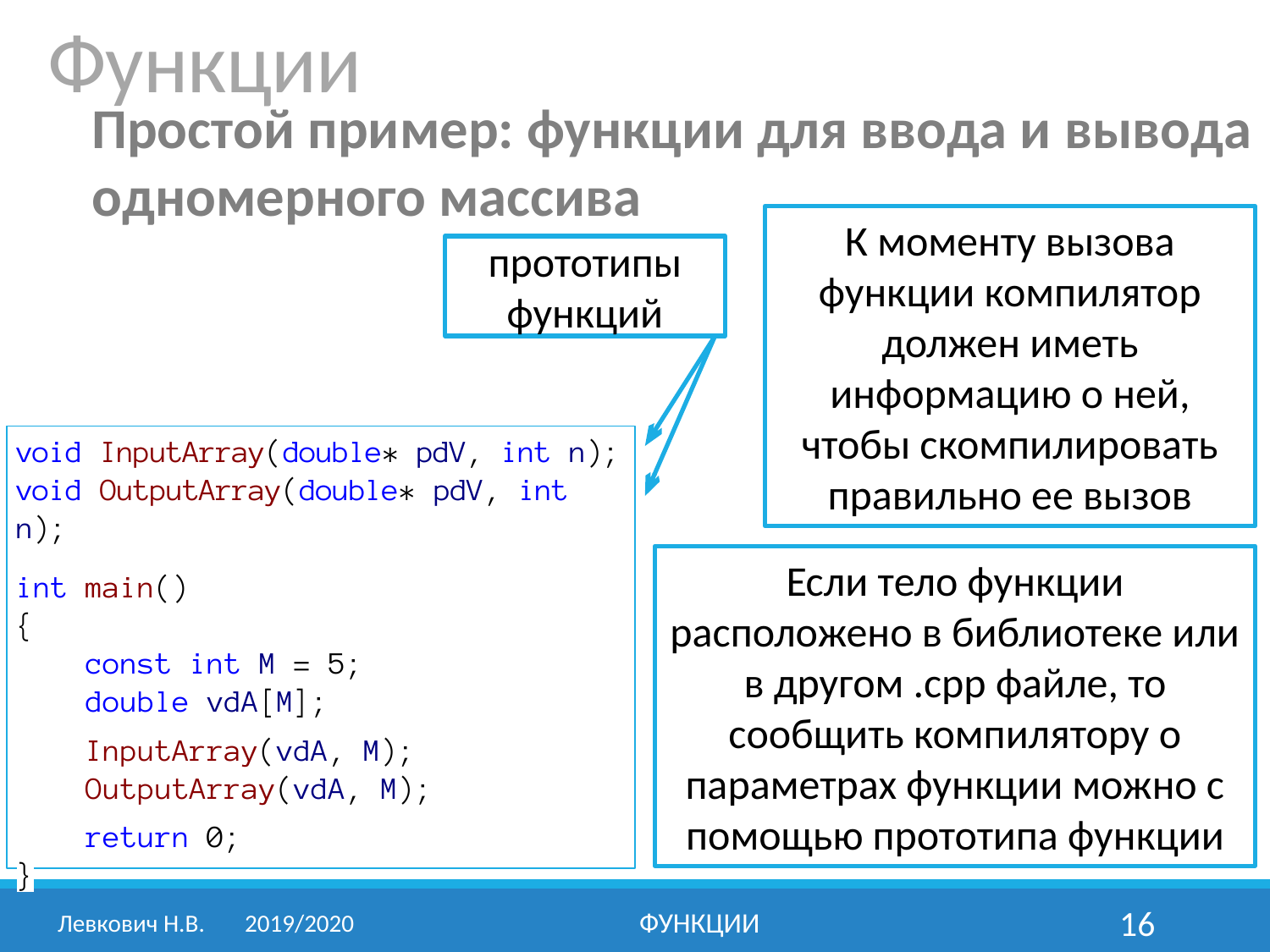

# Функции
Простой пример: функции для ввода и вывода
одномерного массива
К моменту вызова функции компилятор должен иметь информацию о ней, чтобы скомпилировать правильно ее вызов
прототипы
функций
void InputArray(double* pdV, int n);
void OutputArray(double* pdV, int n);
int main()
{
    const int M = 5;
    double vdA[M];
    InputArray(vdA, M);
    OutputArray(vdA, M);
    return 0;
}
Если тело функции расположено в библиотеке или в другом .cpp файле, то сообщить компилятору о параметрах функции можно с помощью прототипа функции
Левкович Н.В.	2019/2020
Функции
16